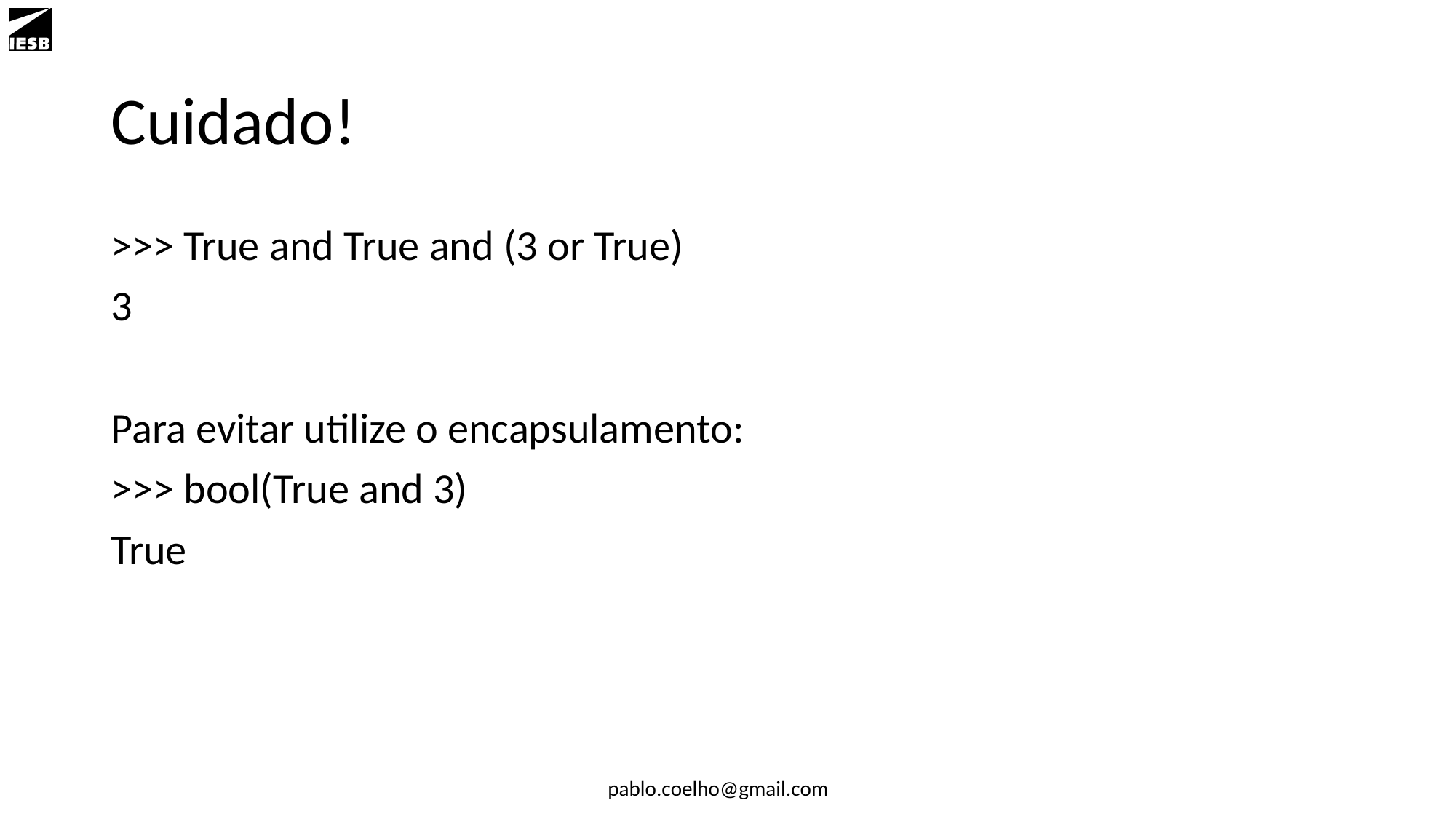

# Cuidado!
>>> True and True and (3 or True)
3

Para evitar utilize o encapsulamento:
>>> bool(True and 3)
True